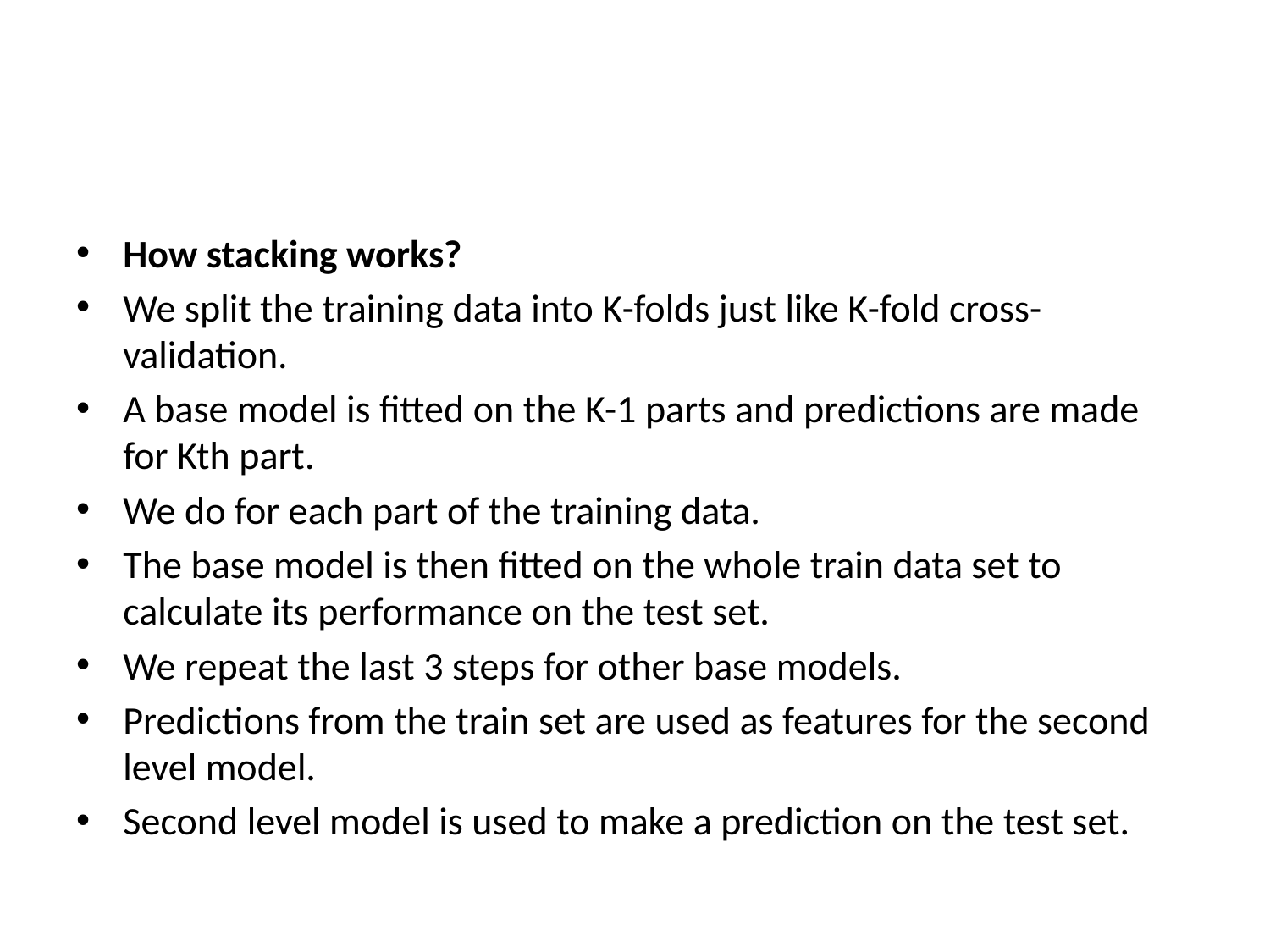

#
How stacking works?
We split the training data into K-folds just like K-fold cross-validation.
A base model is fitted on the K-1 parts and predictions are made for Kth part.
We do for each part of the training data.
The base model is then fitted on the whole train data set to calculate its performance on the test set.
We repeat the last 3 steps for other base models.
Predictions from the train set are used as features for the second level model.
Second level model is used to make a prediction on the test set.